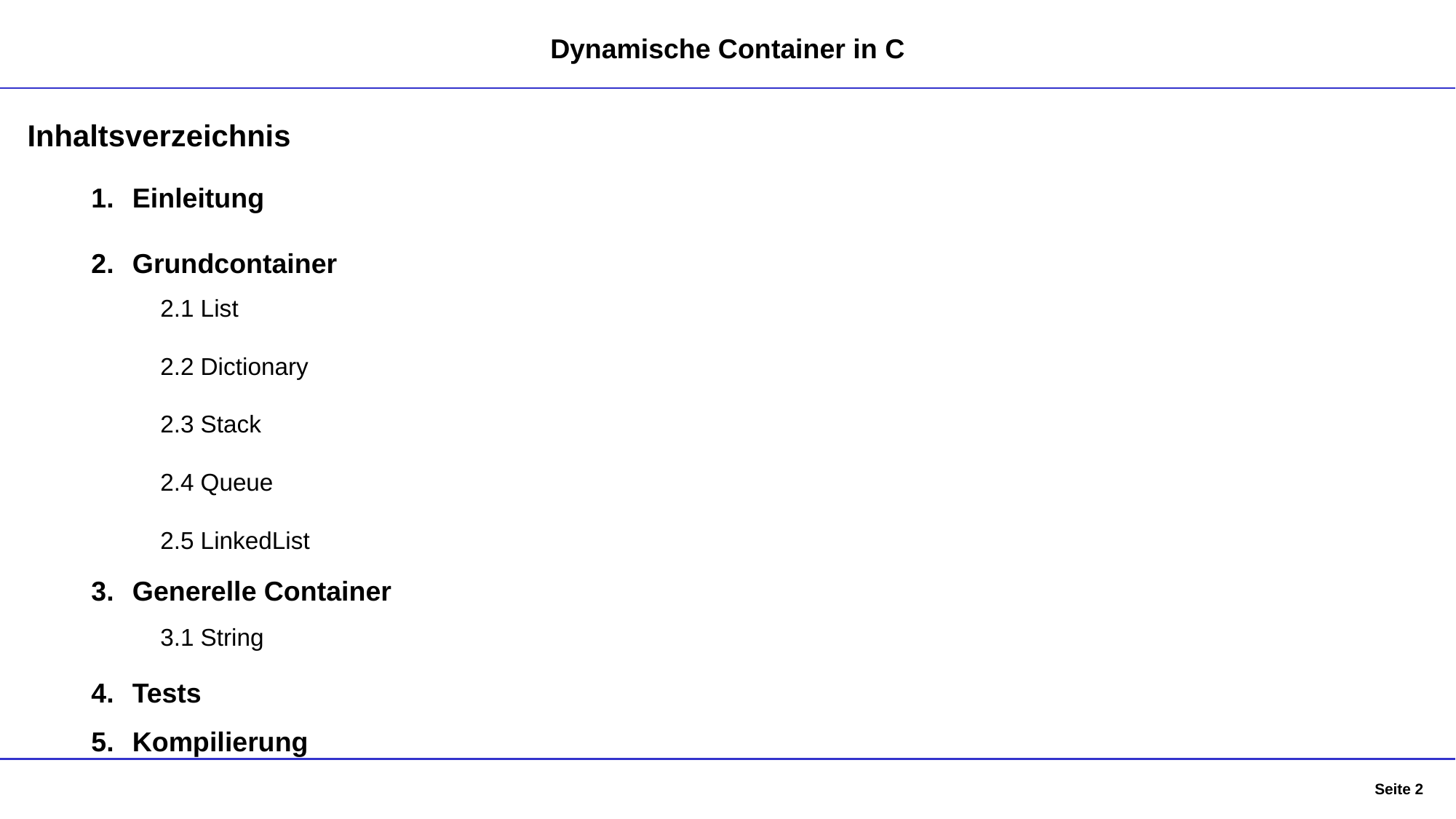

Dynamische Container in C
Inhaltsverzeichnis
Einleitung
Grundcontainer

Generelle Container

Tests
Kompilierung
2.1 List
2.2 Dictionary
2.3 Stack
2.4 Queue
2.5 LinkedList
3.1 String
Seite 2